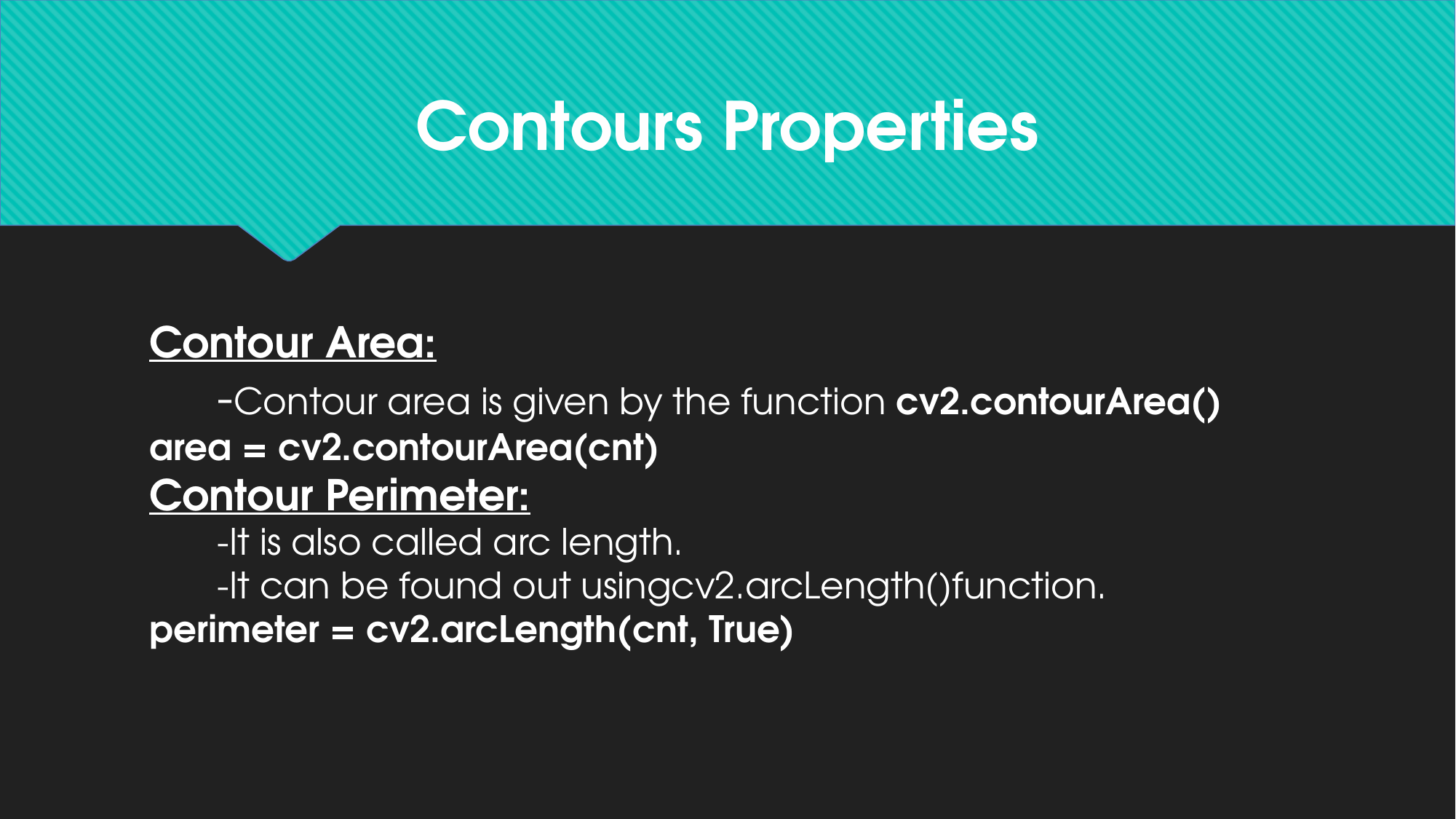

Contours Properties
Contour Area:
	-Contour area is given by the function cv2.contourArea()
area = cv2.contourArea(cnt)
Contour Perimeter:
	-It is also called arc length.
	-It can be found out usingcv2.arcLength()function.
perimeter = cv2.arcLength(cnt, True)